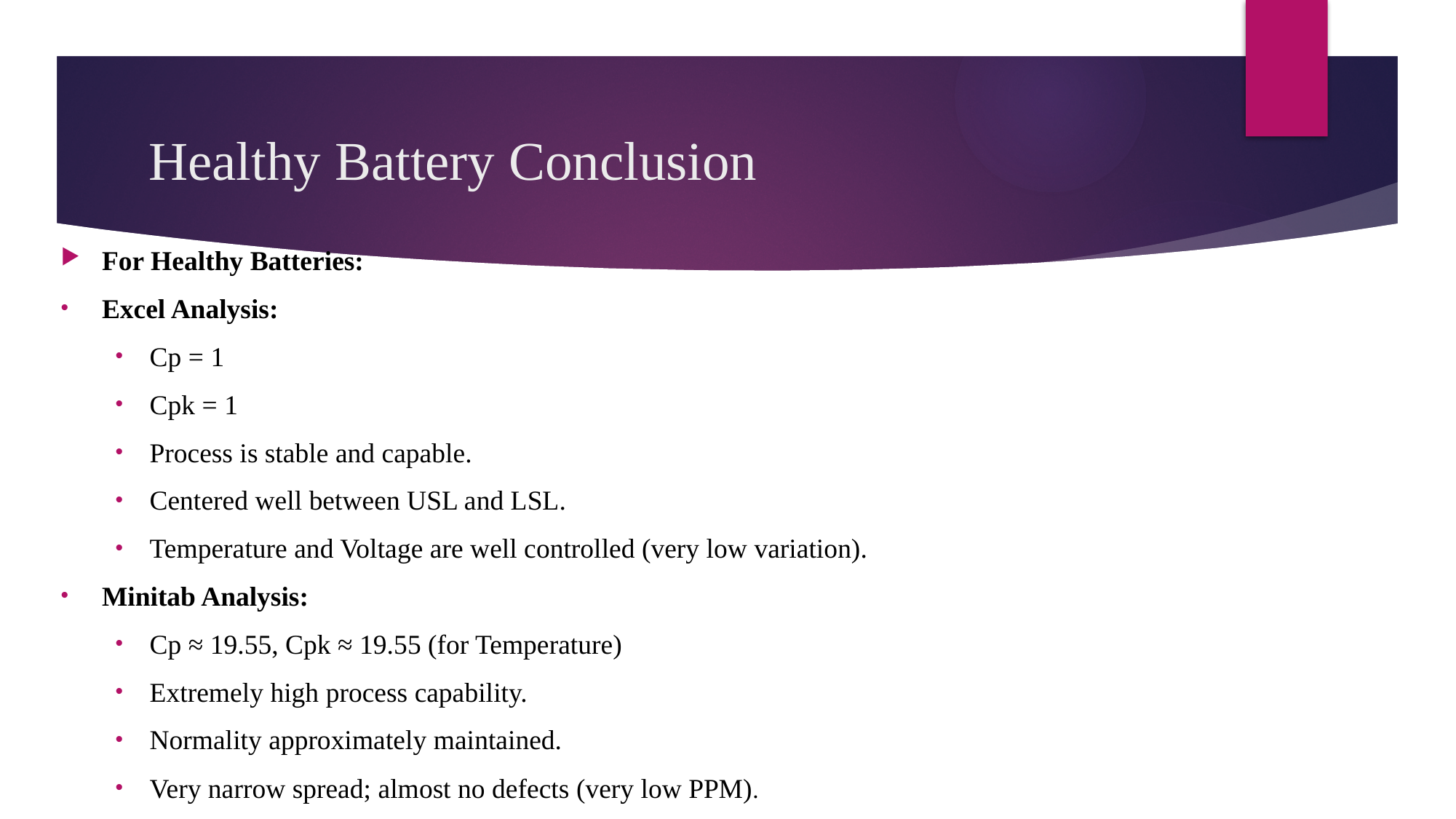

# Healthy Battery Conclusion
For Healthy Batteries:
Excel Analysis:
Cp = 1
Cpk = 1
Process is stable and capable.
Centered well between USL and LSL.
Temperature and Voltage are well controlled (very low variation).
Minitab Analysis:
Cp ≈ 19.55, Cpk ≈ 19.55 (for Temperature)
Extremely high process capability.
Normality approximately maintained.
Very narrow spread; almost no defects (very low PPM).